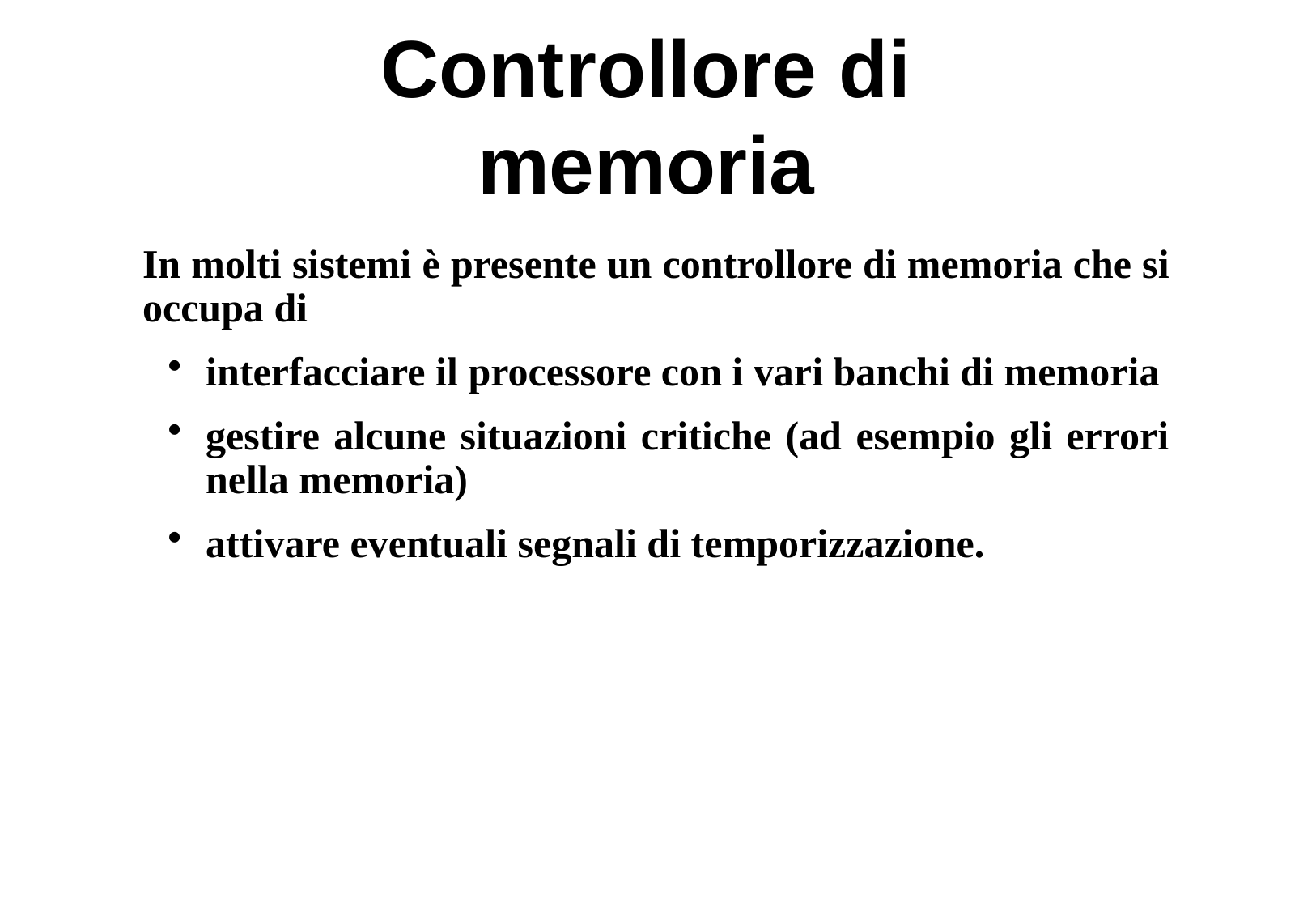

# Controllore di memoria
In molti sistemi è presente un controllore di memoria che si occupa di
interfacciare il processore con i vari banchi di memoria
gestire alcune situazioni critiche (ad esempio gli errori nella memoria)
attivare eventuali segnali di temporizzazione.